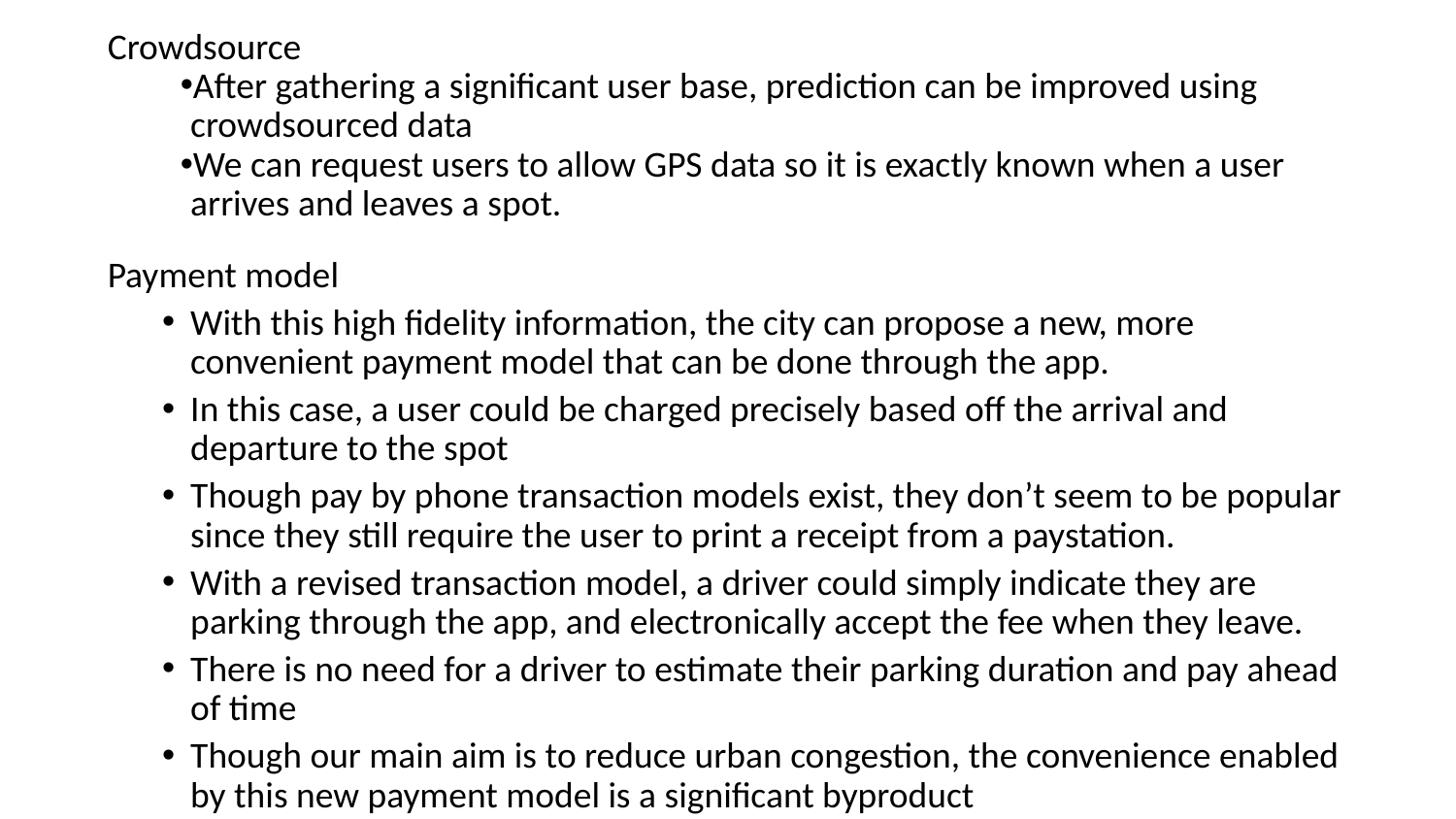

Crowdsource
After gathering a significant user base, prediction can be improved using crowdsourced data
We can request users to allow GPS data so it is exactly known when a user arrives and leaves a spot.
Payment model
With this high fidelity information, the city can propose a new, more convenient payment model that can be done through the app.
In this case, a user could be charged precisely based off the arrival and departure to the spot
Though pay by phone transaction models exist, they don’t seem to be popular since they still require the user to print a receipt from a paystation.
With a revised transaction model, a driver could simply indicate they are parking through the app, and electronically accept the fee when they leave.
There is no need for a driver to estimate their parking duration and pay ahead of time
Though our main aim is to reduce urban congestion, the convenience enabled by this new payment model is a significant byproduct